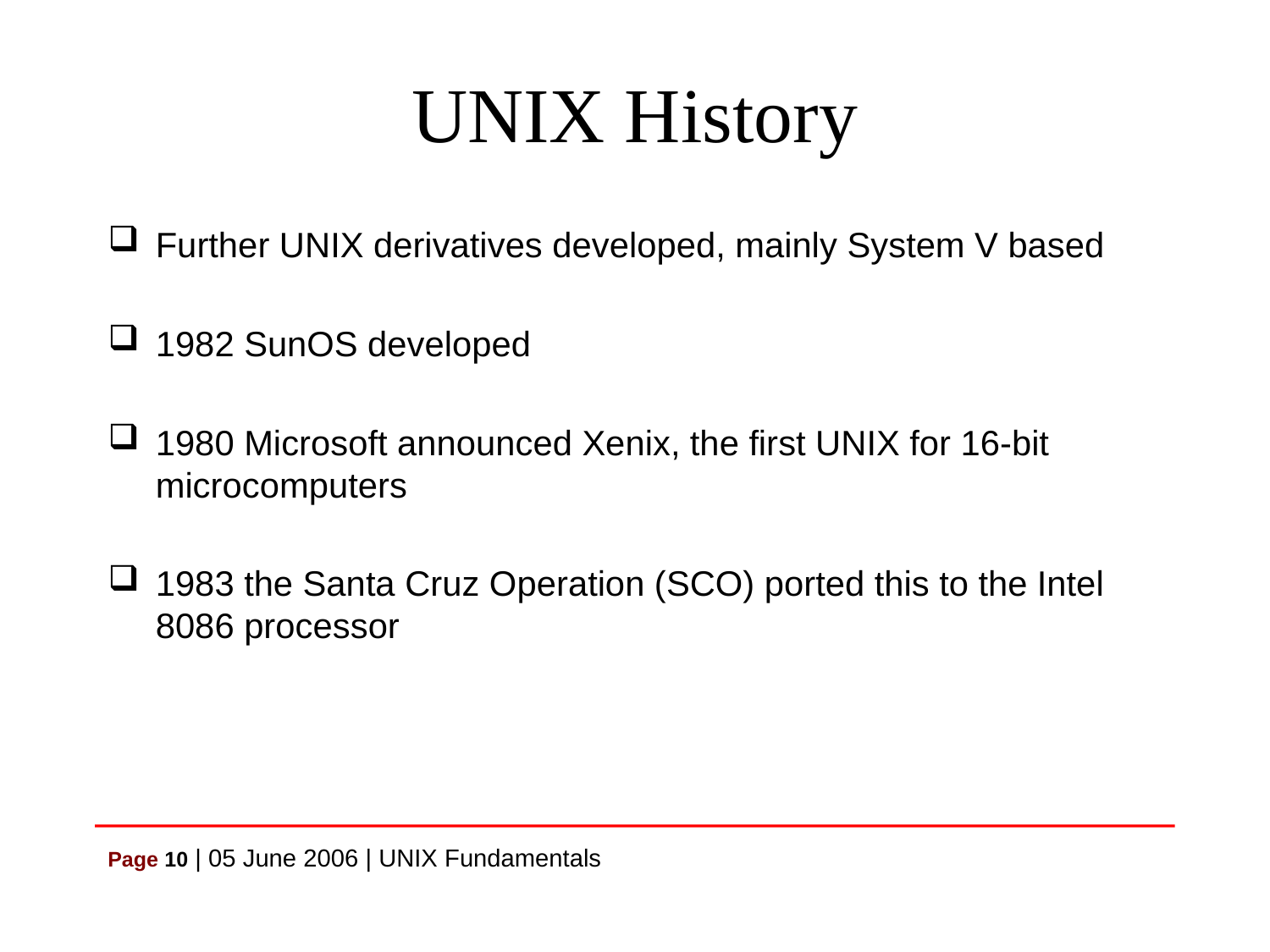

# UNIX History
Further UNIX derivatives developed, mainly System V based

1982 SunOS developed

1980 Microsoft announced Xenix, the first UNIX for 16-bit microcomputers

1983 the Santa Cruz Operation (SCO) ported this to the Intel 8086 processor

Page 10 | 05 June 2006 | UNIX Fundamentals